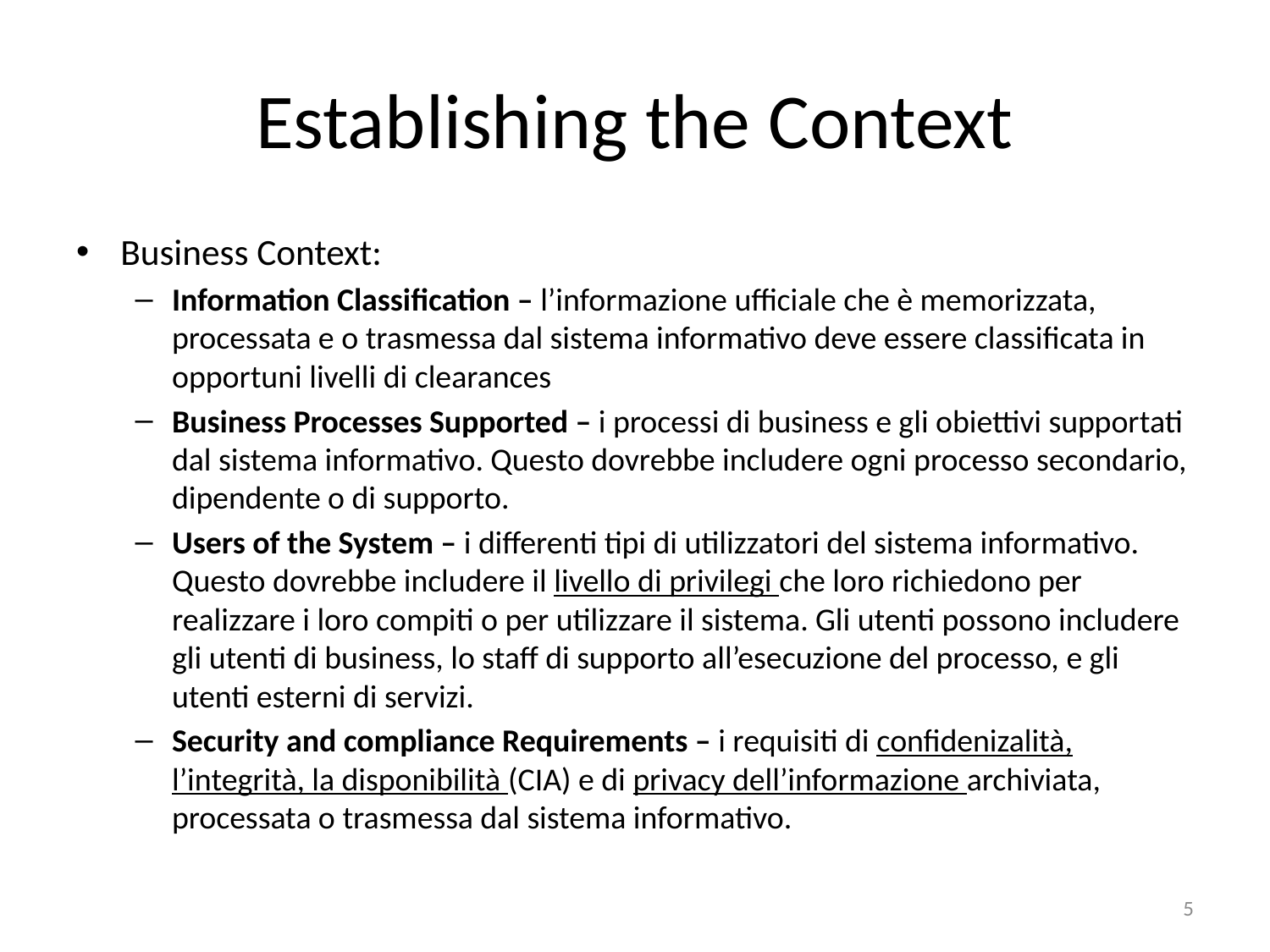

# Establishing the Context
Business Context:
Information Classification – l’informazione ufficiale che è memorizzata, processata e o trasmessa dal sistema informativo deve essere classificata in opportuni livelli di clearances
Business Processes Supported – i processi di business e gli obiettivi supportati dal sistema informativo. Questo dovrebbe includere ogni processo secondario, dipendente o di supporto.
Users of the System – i differenti tipi di utilizzatori del sistema informativo. Questo dovrebbe includere il livello di privilegi che loro richiedono per realizzare i loro compiti o per utilizzare il sistema. Gli utenti possono includere gli utenti di business, lo staff di supporto all’esecuzione del processo, e gli utenti esterni di servizi.
Security and compliance Requirements – i requisiti di confidenizalità, l’integrità, la disponibilità (CIA) e di privacy dell’informazione archiviata, processata o trasmessa dal sistema informativo.

5